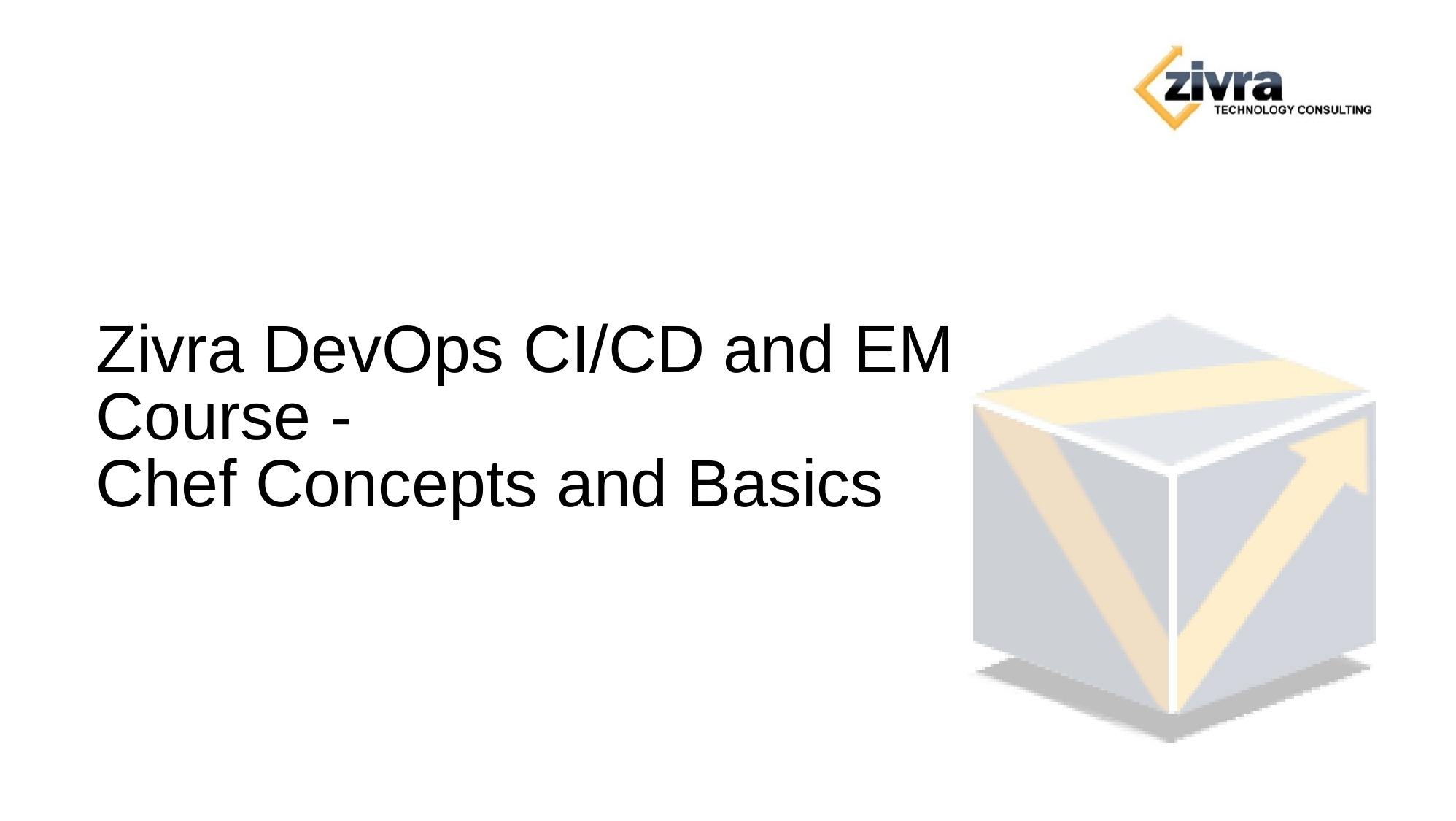

# Zivra DevOps CI/CD and EM Course - Chef Concepts and Basics